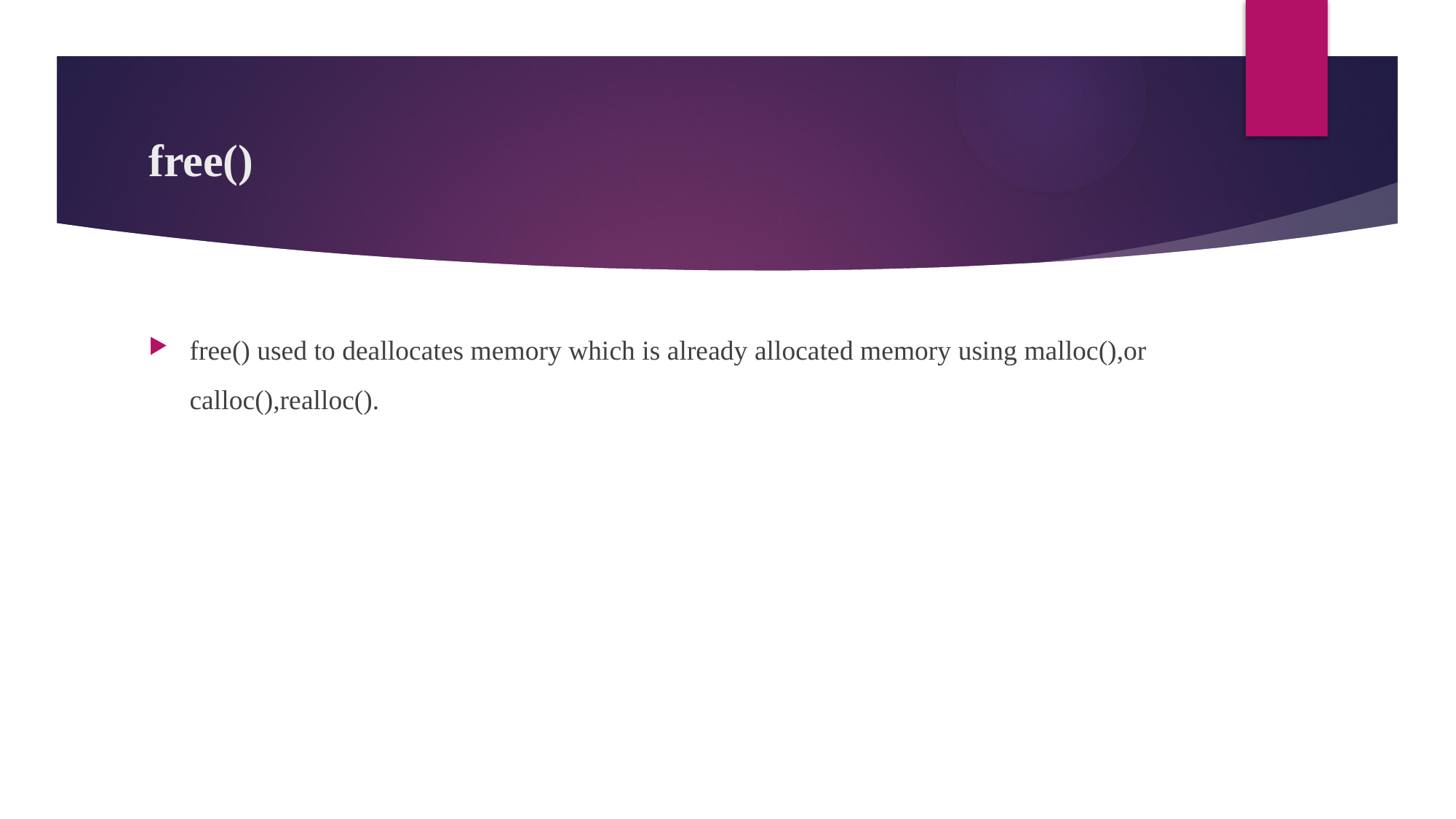

# free()
free() used to deallocates memory which is already allocated memory using malloc(),or calloc(),realloc().